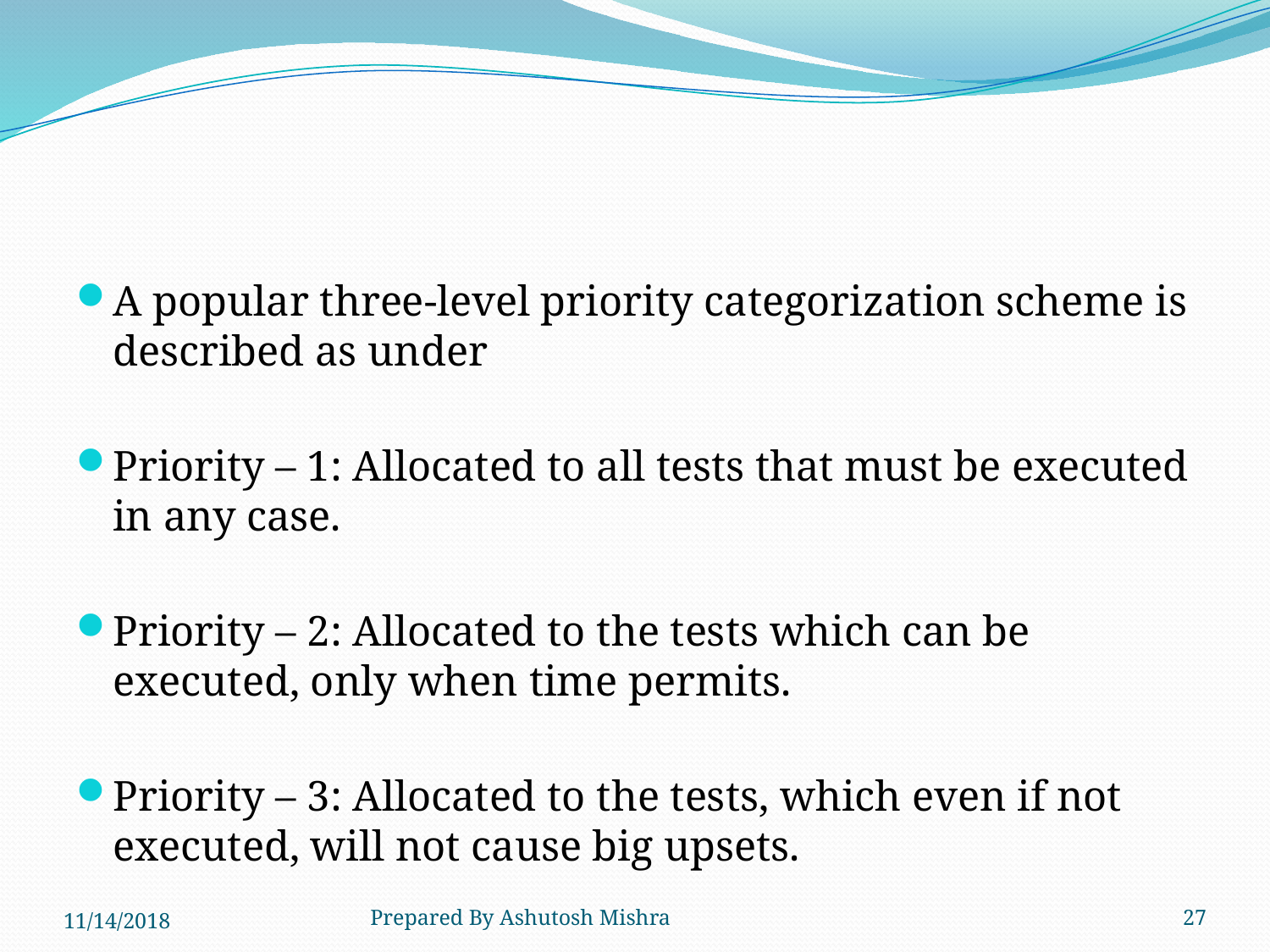

#
A popular three-level priority categorization scheme is described as under

Priority – 1: Allocated to all tests that must be executed in any case.

Priority – 2: Allocated to the tests which can be executed, only when time permits.

Priority – 3: Allocated to the tests, which even if not executed, will not cause big upsets.
11/14/2018
Prepared By Ashutosh Mishra
27